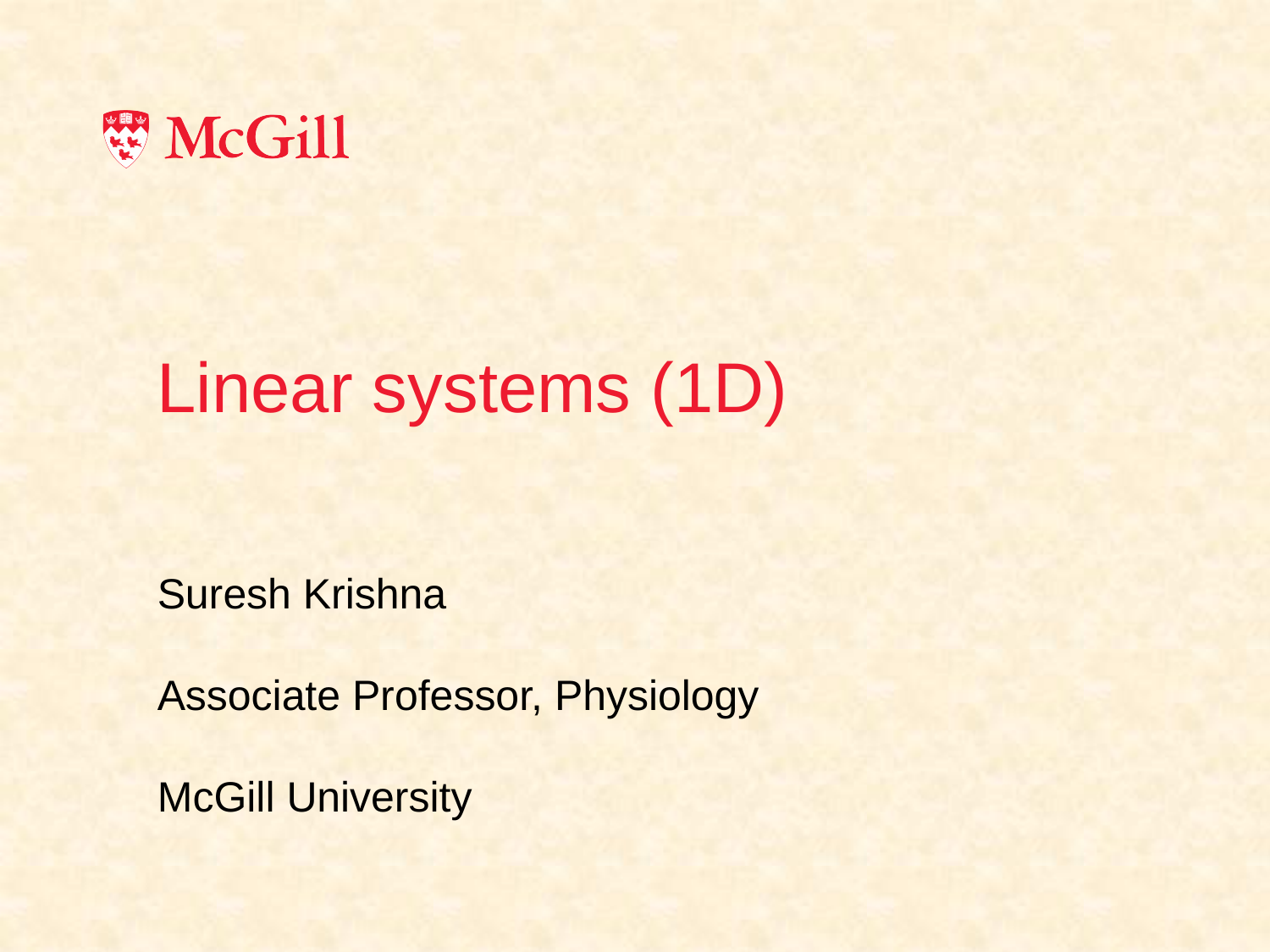

Linear systems (1D)

Suresh Krishna

Associate Professor, Physiology

McGill University